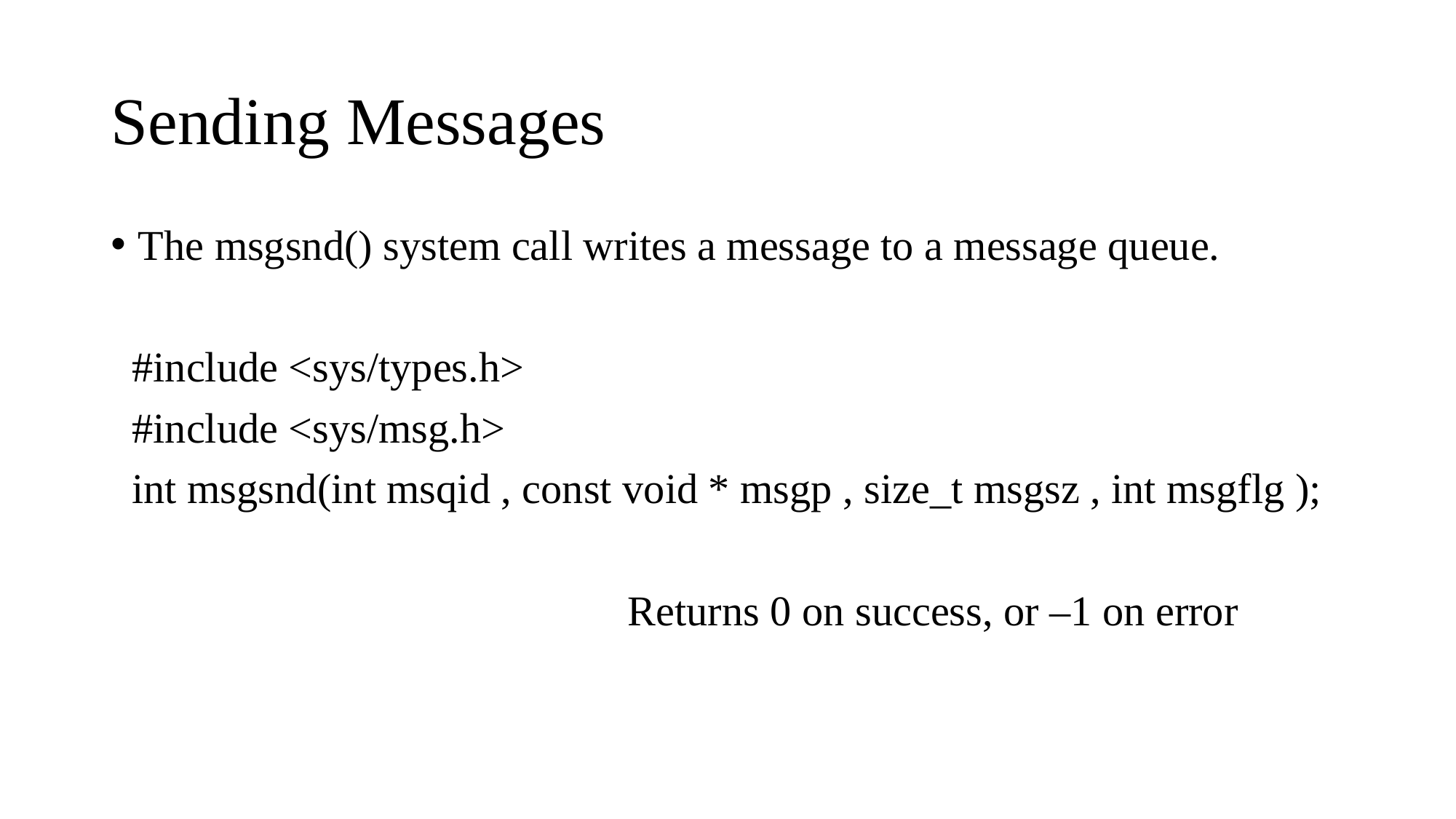

# Sending Messages
The msgsnd() system call writes a message to a message queue.

  #include <sys/types.h>
  #include <sys/msg.h>
  int msgsnd(int msqid , const void * msgp , size_t msgsz , int msgflg );

                                                 Returns 0 on success, or –1 on error